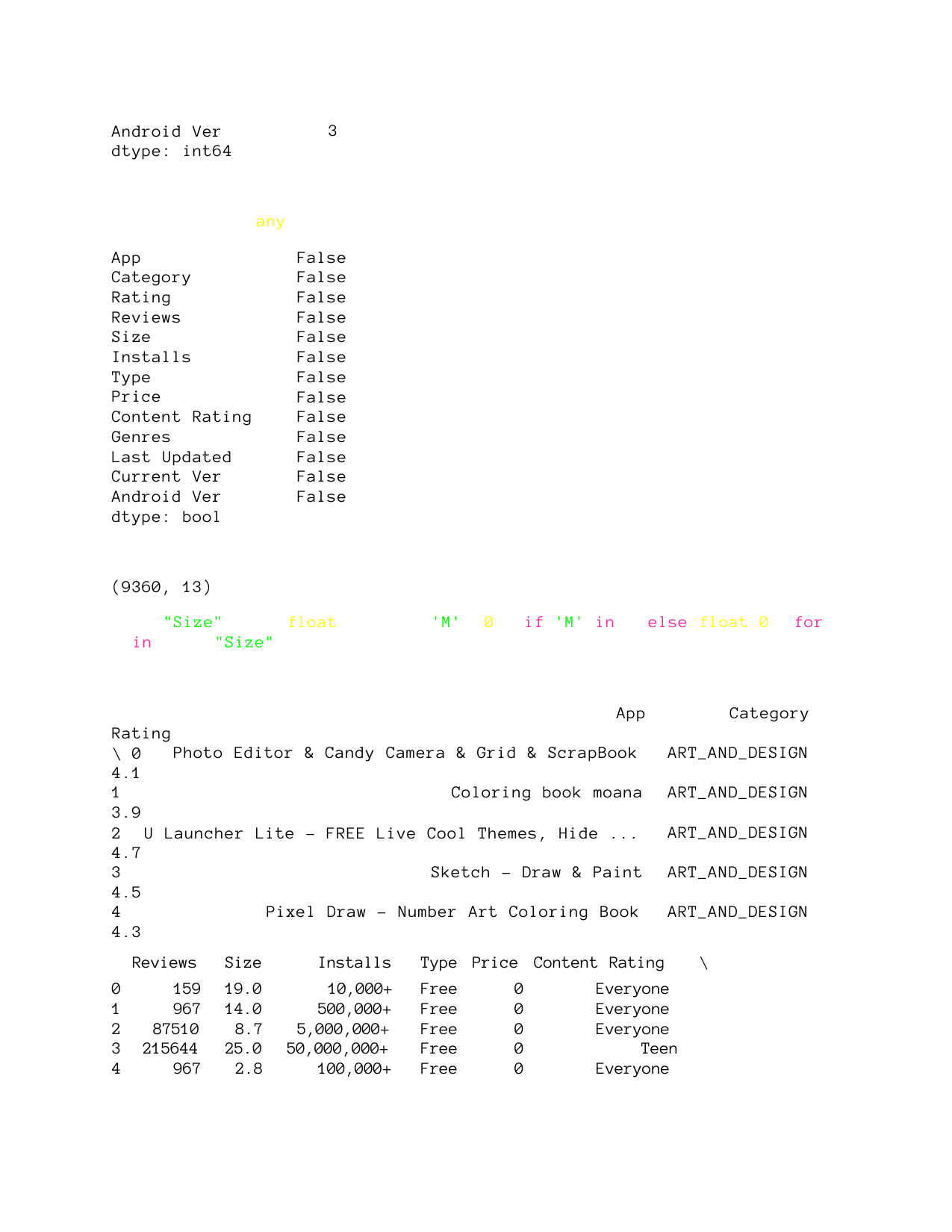

3
Android Ver dtype: int64
any
App Category Rating Reviews Size Installs Type Price
Content Rating Genres
Last Updated Current Ver Android Ver dtype: bool
False False False False False False False False False False False False False
(9360, 13)
"Size"
"Size"
float
'M'	0
if 'M' in
else float 0	for
in
App
Category
Rating	\ 0
4.1
1
3.9
Photo Editor & Candy Camera & Grid & ScrapBook
ART_AND_DESIGN
Coloring book moana
ART_AND_DESIGN
ART_AND_DESIGN
2	U Launcher Lite – FREE Live Cool Themes, Hide ... 4.7
3
4.5
4
4.3
Sketch - Draw & Paint
ART_AND_DESIGN
Pixel Draw - Number Art Coloring Book
ART_AND_DESIGN
|  | Reviews | Size | Installs | Type | Price | Content Rating | \ |
| --- | --- | --- | --- | --- | --- | --- | --- |
| 0 | 159 | 19.0 | 10,000+ | Free | 0 | Everyone |  |
| 1 | 967 | 14.0 | 500,000+ | Free | 0 | Everyone |  |
| 2 | 87510 | 8.7 | 5,000,000+ | Free | 0 | Everyone |  |
| 3 | 215644 | 25.0 | 50,000,000+ | Free | 0 | Teen |  |
| 4 | 967 | 2.8 | 100,000+ | Free | 0 | Everyone |  |